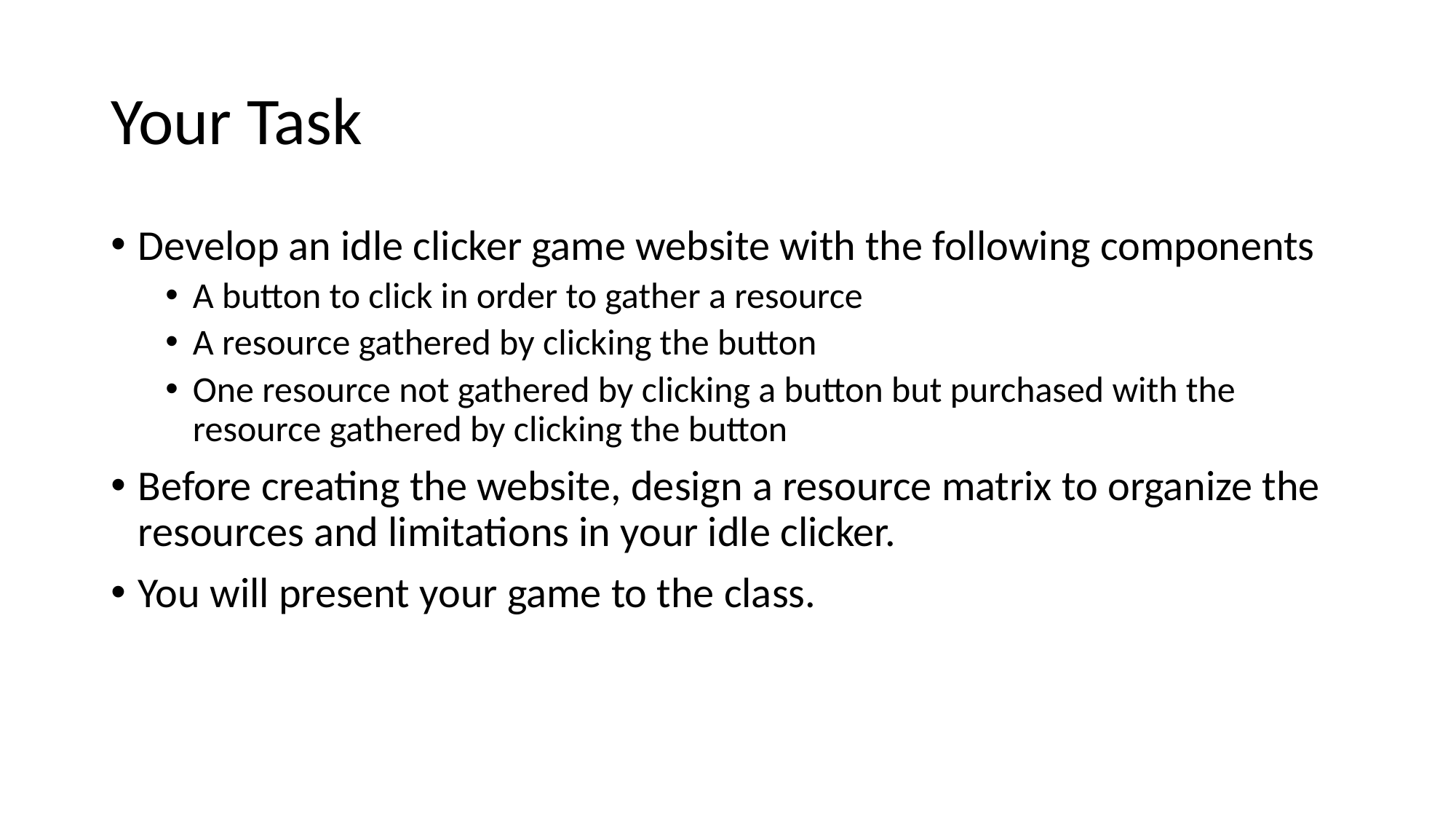

# Your Task
Develop an idle clicker game website with the following components
A button to click in order to gather a resource
A resource gathered by clicking the button
One resource not gathered by clicking a button but purchased with the resource gathered by clicking the button
Before creating the website, design a resource matrix to organize the resources and limitations in your idle clicker.
You will present your game to the class.